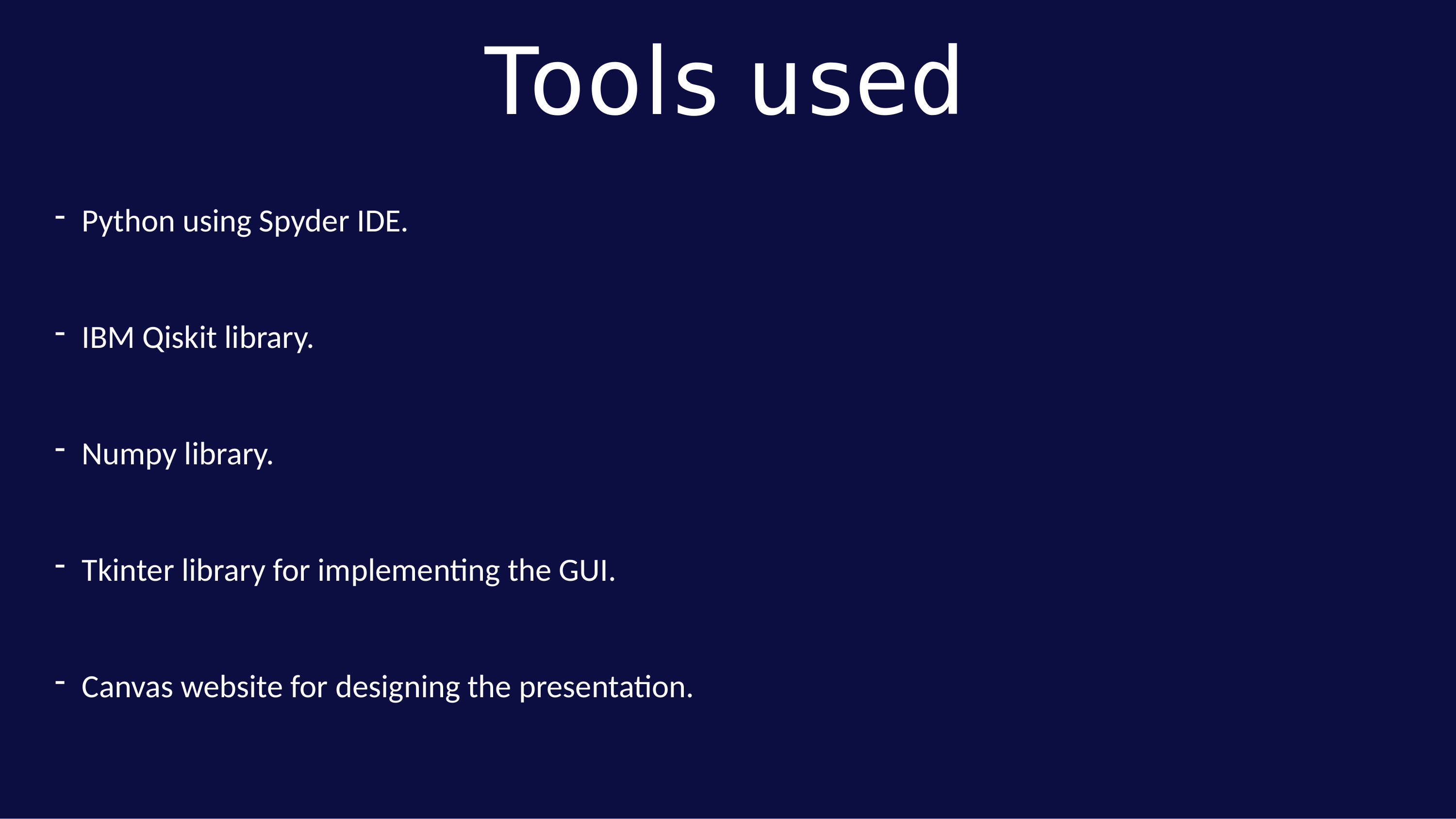

# Tools used

Python using Spyder IDE.

IBM Qiskit library.

Numpy library.

Tkinter library for implementing the GUI.

Canvas website for designing the presentation.